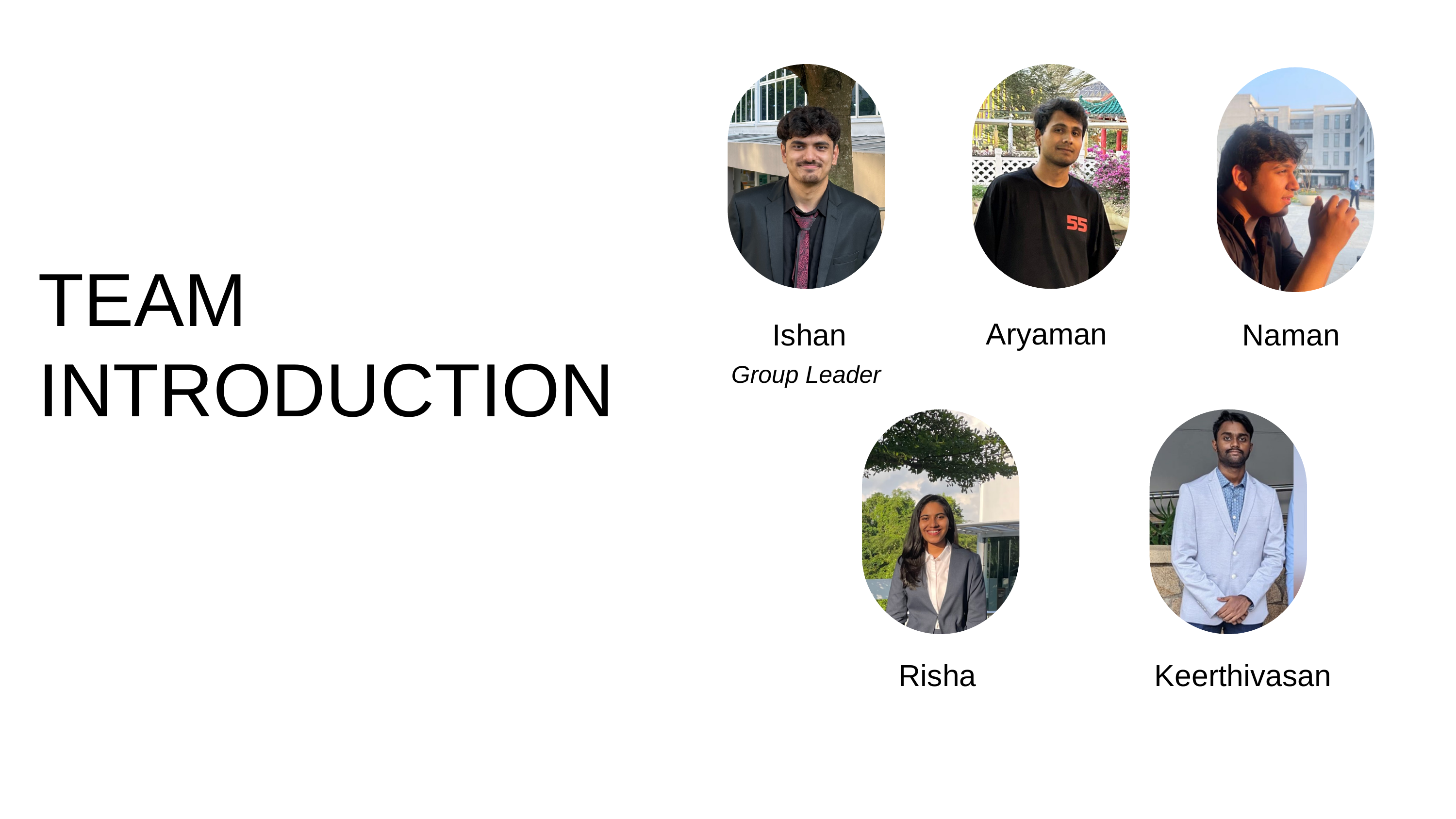

TEAM INTRODUCTION
Aryaman
Ishan
Group Leader
Naman

Risha
Keerthivasan